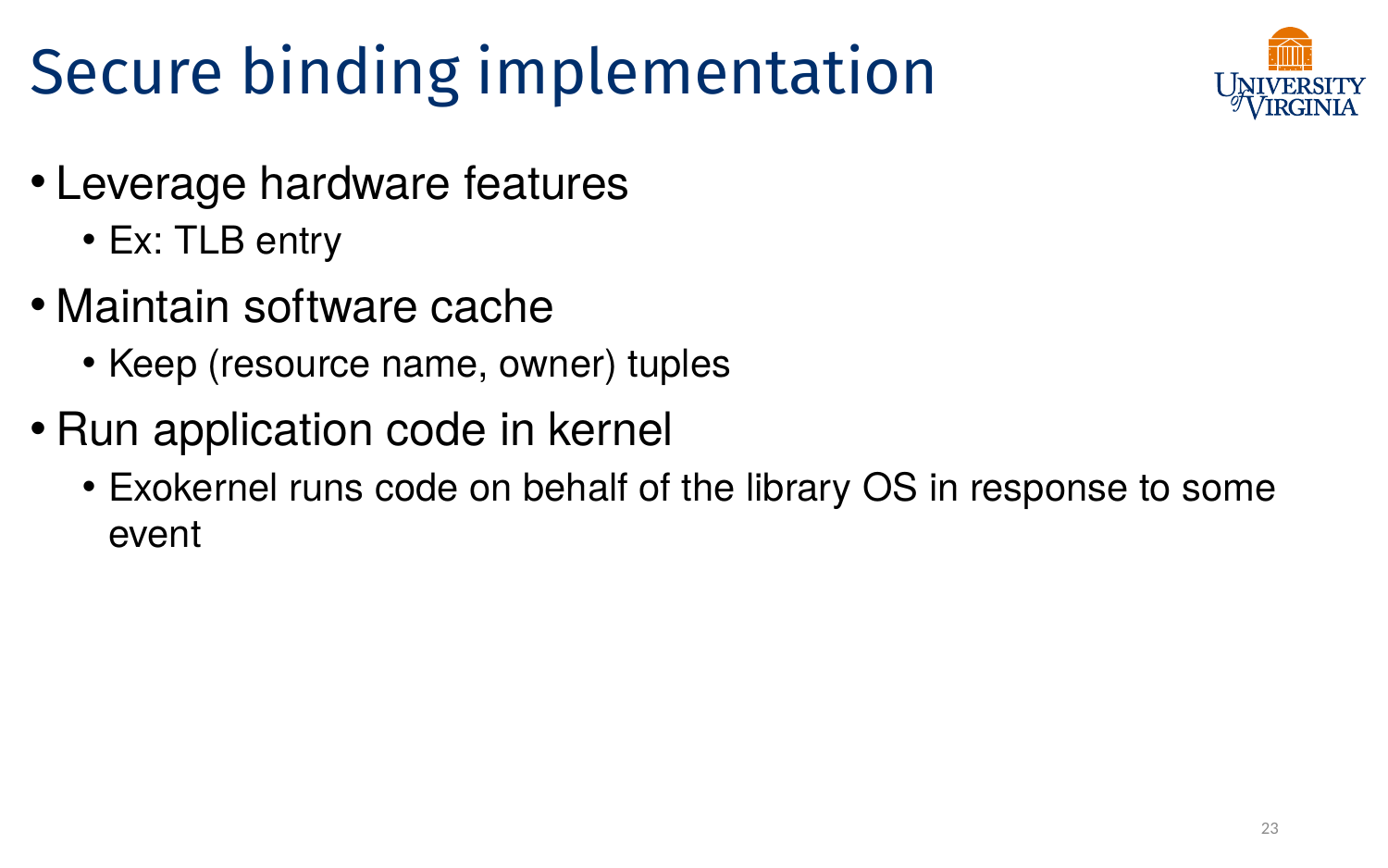

# Secure binding implementation
Leverage hardware features
Ex: TLB entry
Maintain software cache
Keep (resource name, owner) tuples
Run application code in kernel
Exokernel runs code on behalf of the library OS in response to some event
23